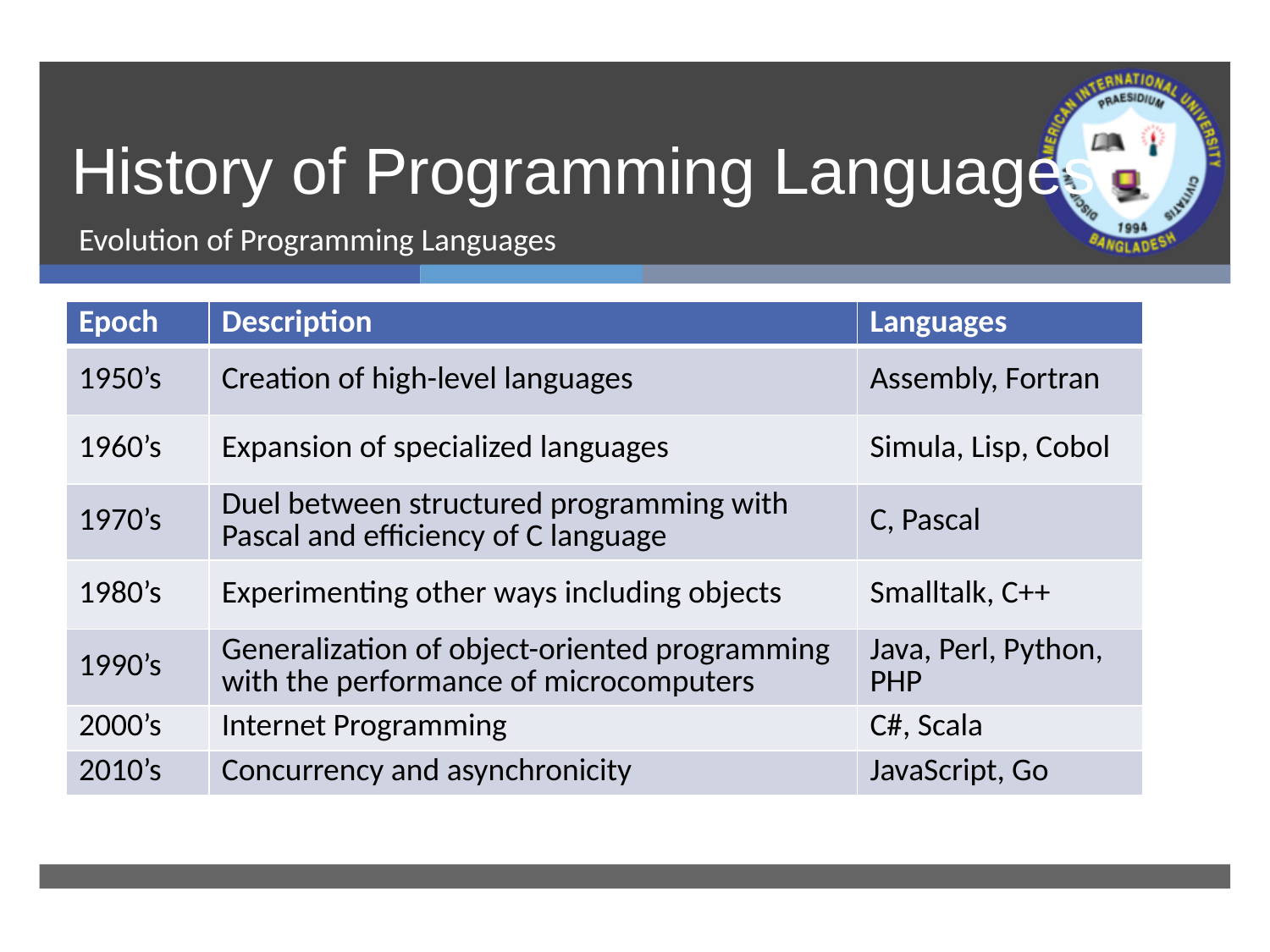

# History of Programming Languages
Evolution of Programming Languages
| Epoch | Description | Languages |
| --- | --- | --- |
| 1950’s | Creation of high-level languages | Assembly, Fortran |
| 1960’s | Expansion of specialized languages | Simula, Lisp, Cobol |
| 1970’s | Duel between structured programming with Pascal and efficiency of C language | C, Pascal |
| 1980’s | Experimenting other ways including objects | Smalltalk, C++ |
| 1990’s | Generalization of object-oriented programming with the performance of microcomputers | Java, Perl, Python, PHP |
| 2000’s | Internet Programming | C#, Scala |
| 2010’s | Concurrency and asynchronicity | JavaScript, Go |